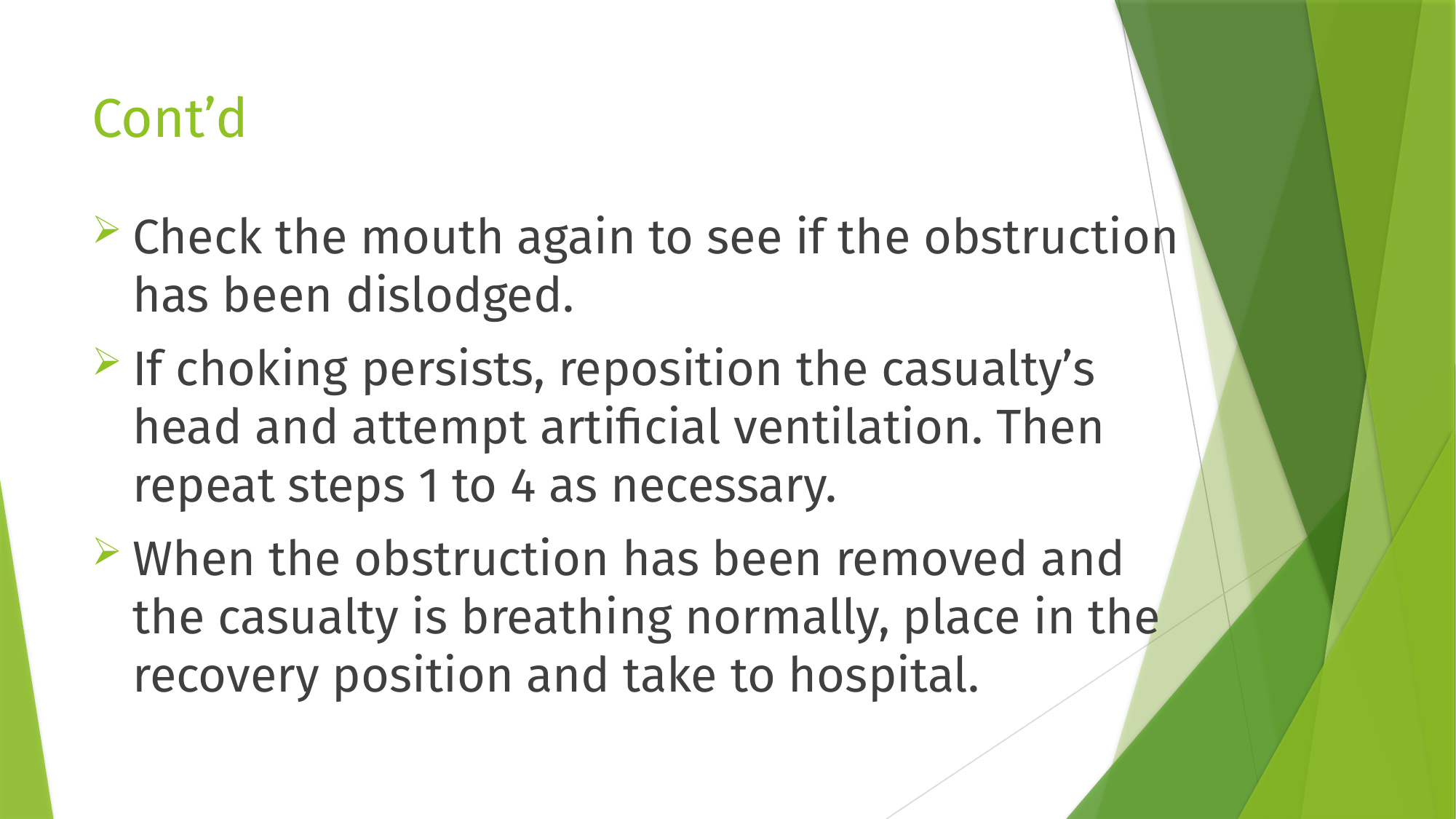

# Cont’d
Check the mouth again to see if the obstruction has been dislodged.
If choking persists, reposition the casualty’s head and attempt artificial ventilation. Then repeat steps 1 to 4 as necessary.
When the obstruction has been removed and the casualty is breathing normally, place in the recovery position and take to hospital.